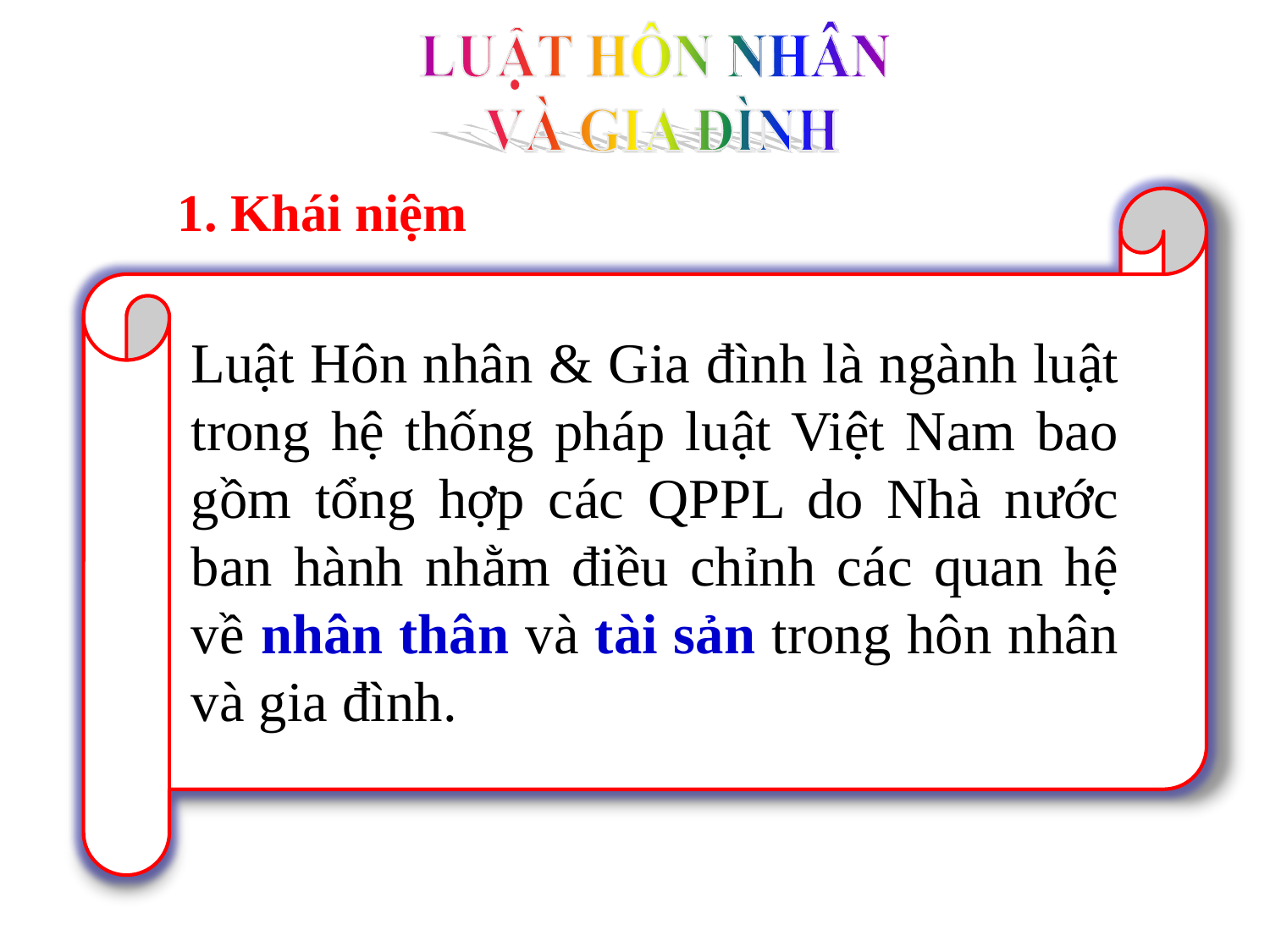

# 1. Khái niệm

Luật Hôn nhân & Gia đình là ngành luật trong hệ thống pháp luật Việt Nam bao gồm tổng hợp các QPPL do Nhà nước ban hành nhằm điều chỉnh các quan hệ về nhân thân và tài sản trong hôn nhân và gia đình.